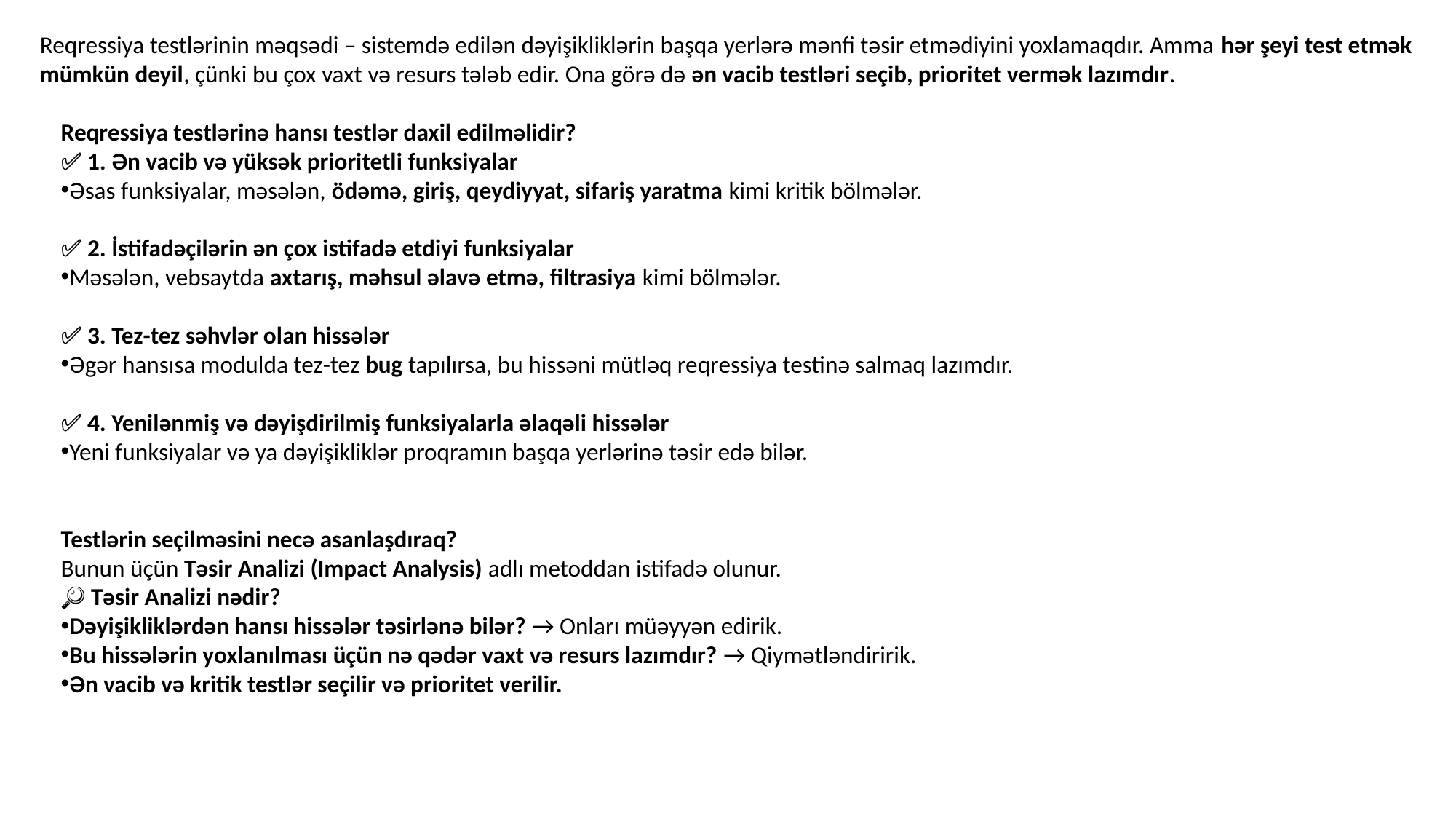

Reqressiya testlərinin məqsədi – sistemdə edilən dəyişikliklərin başqa yerlərə mənfi təsir etmədiyini yoxlamaqdır. Amma hər şeyi test etmək mümkün deyil, çünki bu çox vaxt və resurs tələb edir. Ona görə də ən vacib testləri seçib, prioritet vermək lazımdır.

Reqressiya testlərinə hansı testlər daxil edilməlidir?
✅ 1. Ən vacib və yüksək prioritetli funksiyalar
Əsas funksiyalar, məsələn, ödəmə, giriş, qeydiyyat, sifariş yaratma kimi kritik bölmələr.

✅ 2. İstifadəçilərin ən çox istifadə etdiyi funksiyalar
Məsələn, vebsaytda axtarış, məhsul əlavə etmə, filtrasiya kimi bölmələr.

✅ 3. Tez-tez səhvlər olan hissələr
Əgər hansısa modulda tez-tez bug tapılırsa, bu hissəni mütləq reqressiya testinə salmaq lazımdır.

✅ 4. Yenilənmiş və dəyişdirilmiş funksiyalarla əlaqəli hissələr
Yeni funksiyalar və ya dəyişikliklər proqramın başqa yerlərinə təsir edə bilər.

Testlərin seçilməsini necə asanlaşdıraq?
Bunun üçün Təsir Analizi (Impact Analysis) adlı metoddan istifadə olunur.
🔎 Təsir Analizi nədir?
Dəyişikliklərdən hansı hissələr təsirlənə bilər? → Onları müəyyən edirik.
Bu hissələrin yoxlanılması üçün nə qədər vaxt və resurs lazımdır? → Qiymətləndiririk.
Ən vacib və kritik testlər seçilir və prioritet verilir.